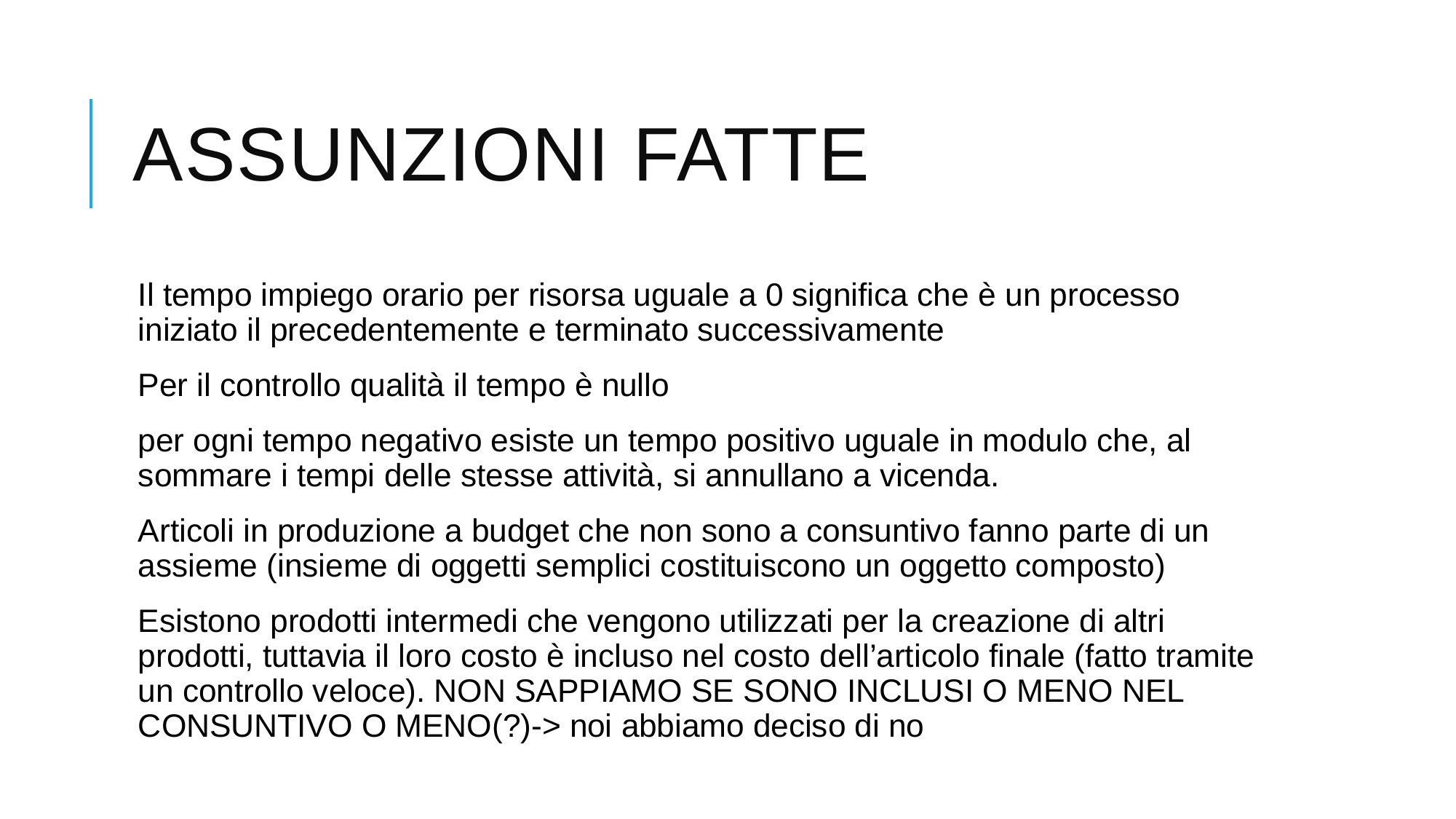

# Assunzioni fatte
Il tempo impiego orario per risorsa uguale a 0 significa che è un processo iniziato il precedentemente e terminato successivamente
Per il controllo qualità il tempo è nullo
per ogni tempo negativo esiste un tempo positivo uguale in modulo che, al sommare i tempi delle stesse attività, si annullano a vicenda.
Articoli in produzione a budget che non sono a consuntivo fanno parte di un assieme (insieme di oggetti semplici costituiscono un oggetto composto)
Esistono prodotti intermedi che vengono utilizzati per la creazione di altri prodotti, tuttavia il loro costo è incluso nel costo dell’articolo finale (fatto tramite un controllo veloce). NON SAPPIAMO SE SONO INCLUSI O MENO NEL CONSUNTIVO O MENO(?)-> noi abbiamo deciso di no